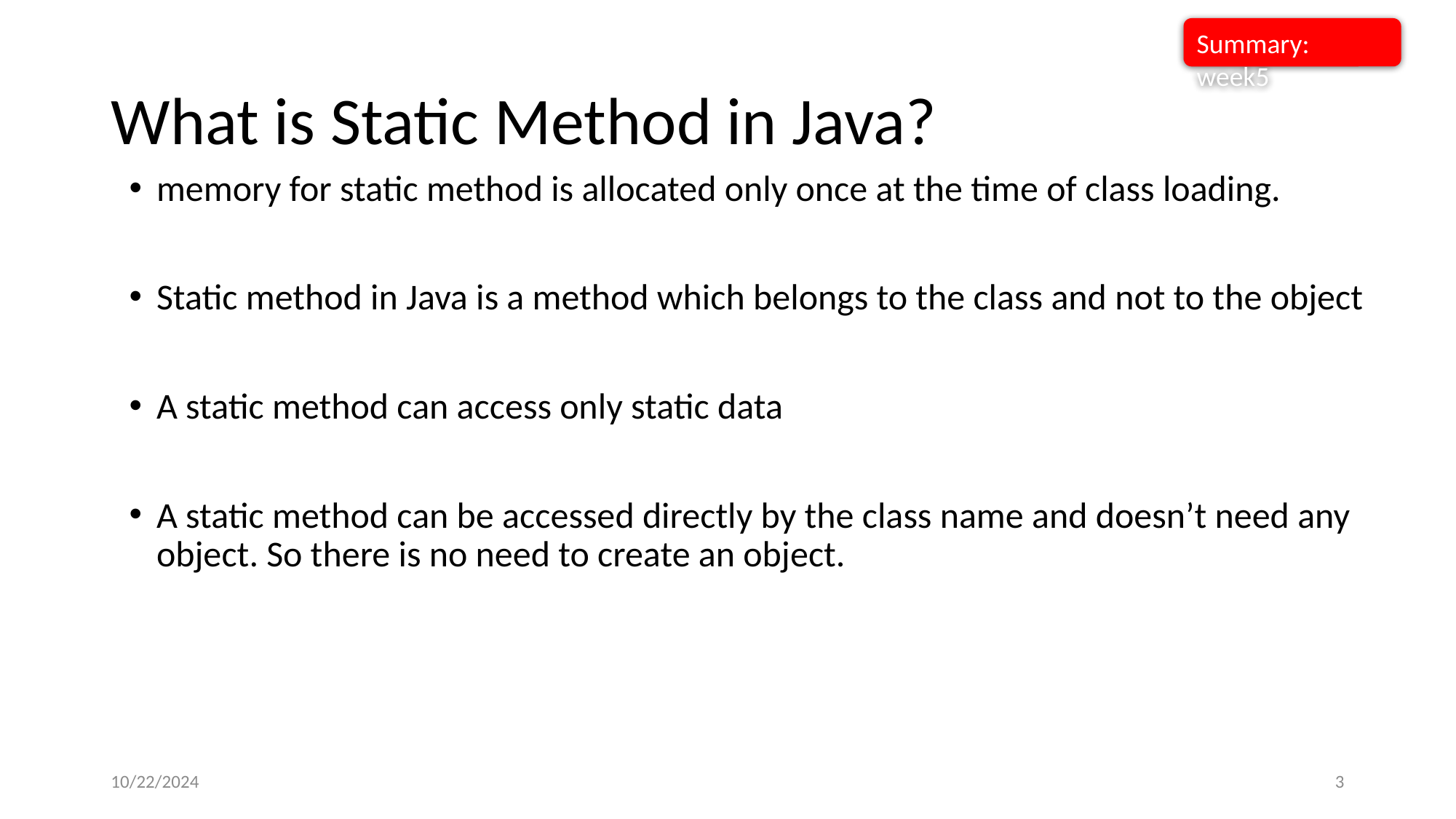

Summary: week5
# What is Static Method in Java?
memory for static method is allocated only once at the time of class loading.

Static method in Java is a method which belongs to the class and not to the object

A static method can access only static data

A static method can be accessed directly by the class name and doesn’t need any object. So there is no need to create an object.
10/22/2024
3